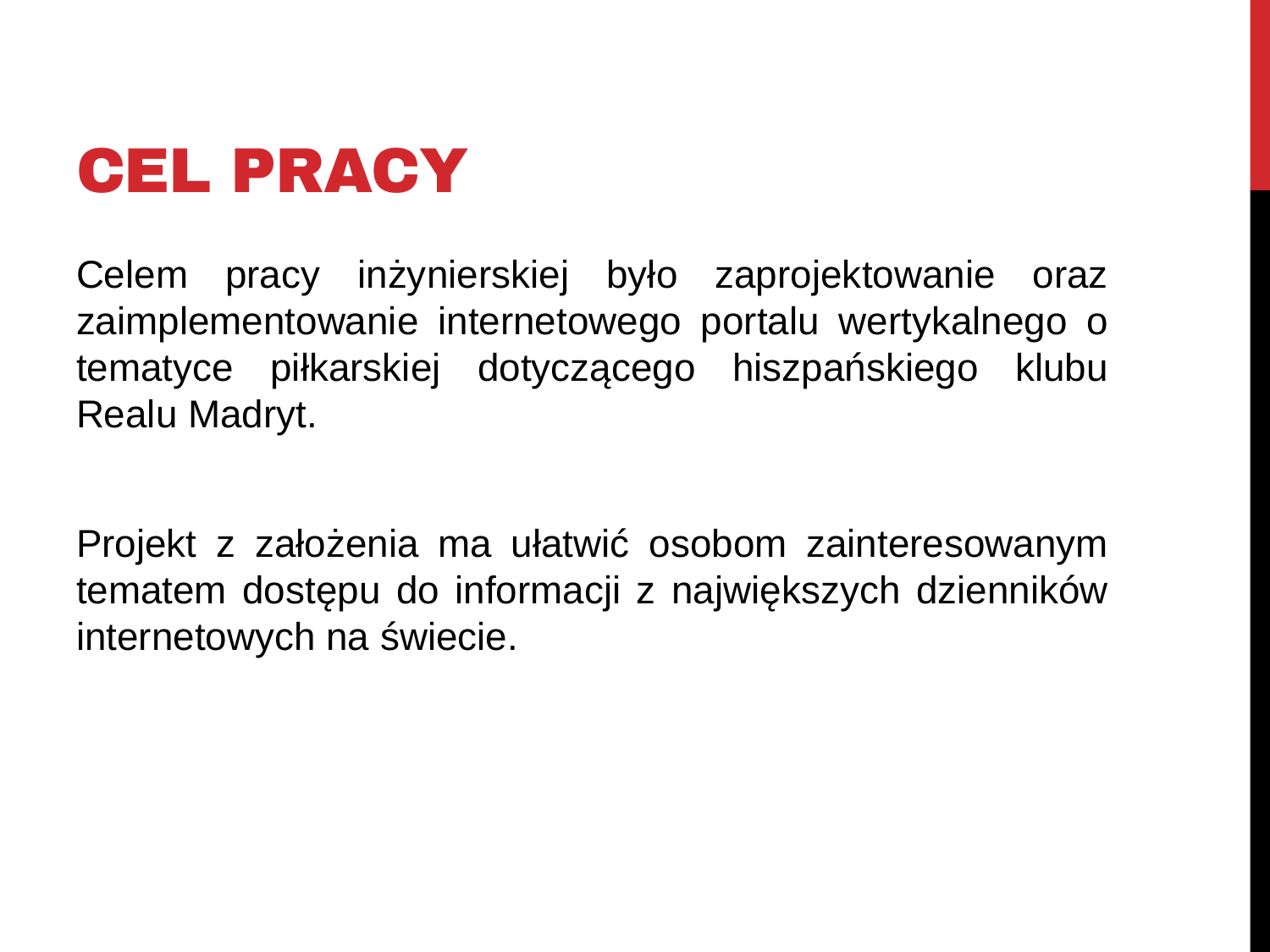

# Cel pracy
Celem pracy inżynierskiej było zaprojektowanie oraz zaimplementowanie internetowego portalu wertykalnego o tematyce piłkarskiej dotyczącego hiszpańskiego klubu Realu Madryt.

Projekt z założenia ma ułatwić osobom zainteresowanym tematem dostępu do informacji z największych dzienników internetowych na świecie.